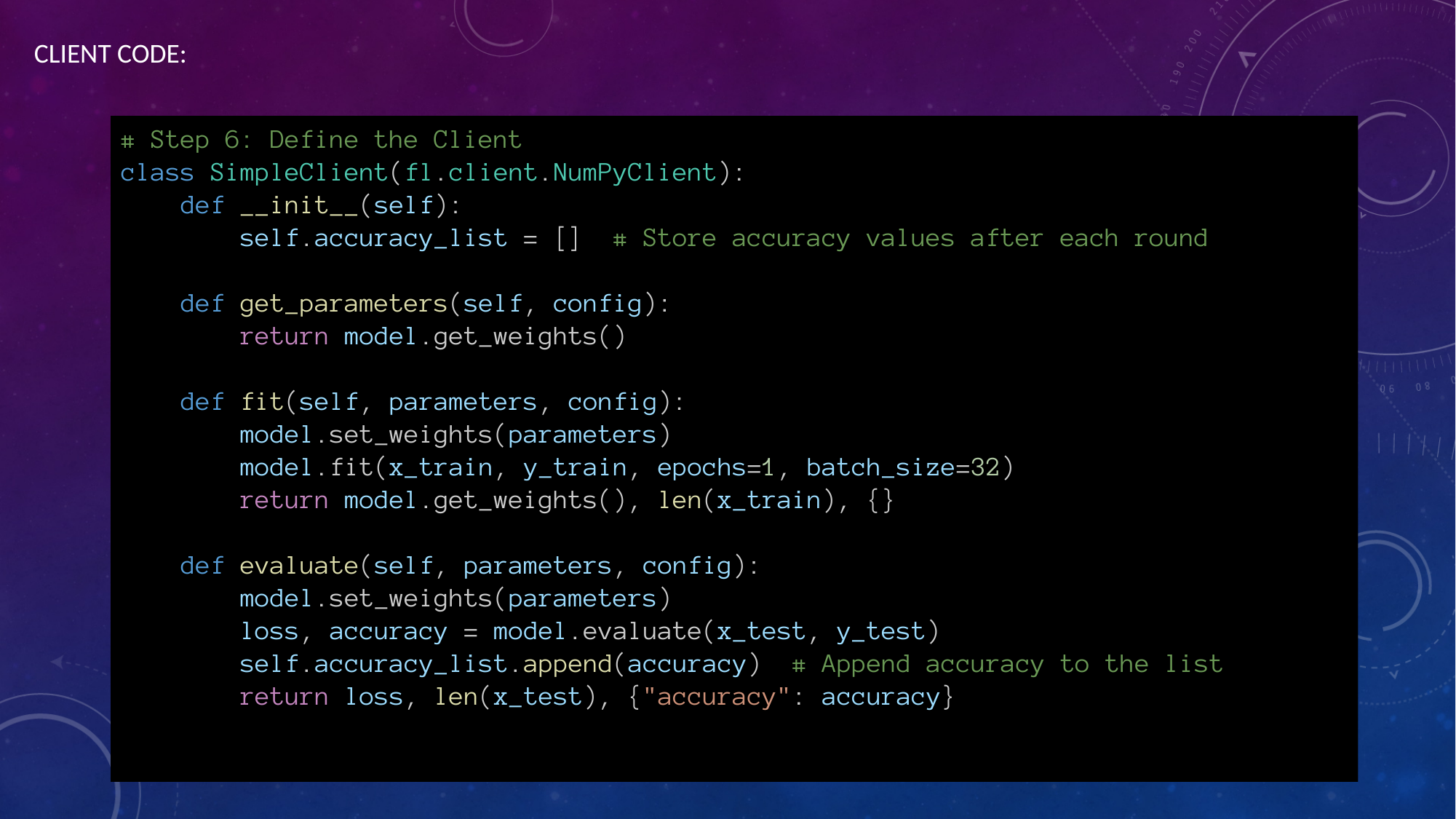

CLIENT CODE:
# Step 6: Define the Client
class SimpleClient(fl.client.NumPyClient):
    def __init__(self):
        self.accuracy_list = []  # Store accuracy values after each round
    def get_parameters(self, config):
        return model.get_weights()
    def fit(self, parameters, config):
        model.set_weights(parameters)
        model.fit(x_train, y_train, epochs=1, batch_size=32)
        return model.get_weights(), len(x_train), {}
    def evaluate(self, parameters, config):
        model.set_weights(parameters)
        loss, accuracy = model.evaluate(x_test, y_test)
        self.accuracy_list.append(accuracy)  # Append accuracy to the list
        return loss, len(x_test), {"accuracy": accuracy}